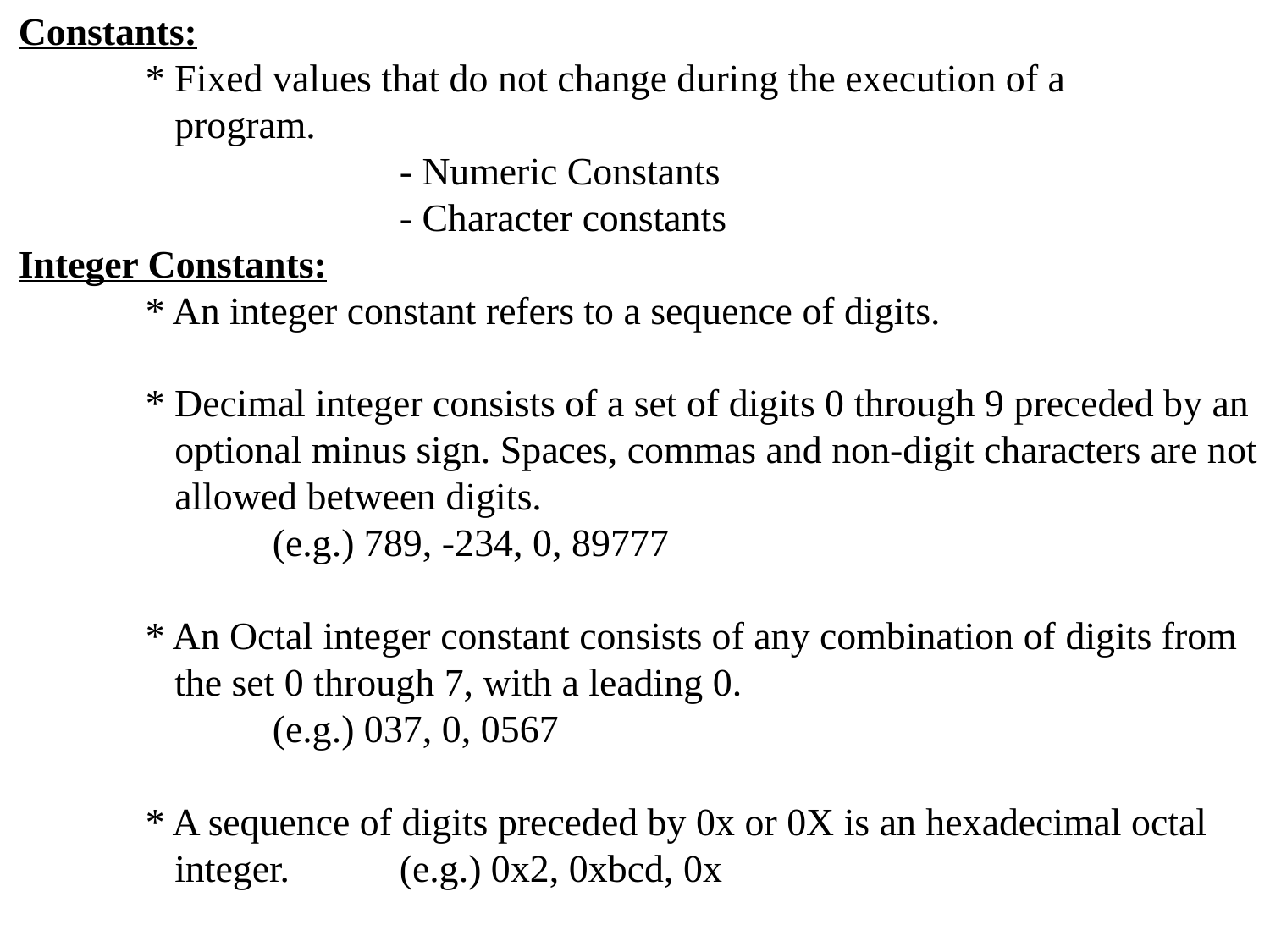

Constants:
	* Fixed values that do not change during the execution of a
	   program.
			- Numeric Constants
			- Character constants
Integer Constants:
	* An integer constant refers to a sequence of digits.

	* Decimal integer consists of a set of digits 0 through 9 preceded by an
	   optional minus sign. Spaces, commas and non-digit characters are not
	   allowed between digits.
		(e.g.) 789, -234, 0, 89777

	* An Octal integer constant consists of any combination of digits from
	   the set 0 through 7, with a leading 0.
		(e.g.) 037, 0, 0567

	* A sequence of digits preceded by 0x or 0X is an hexadecimal octal
	   integer.	(e.g.) 0x2, 0xbcd, 0x